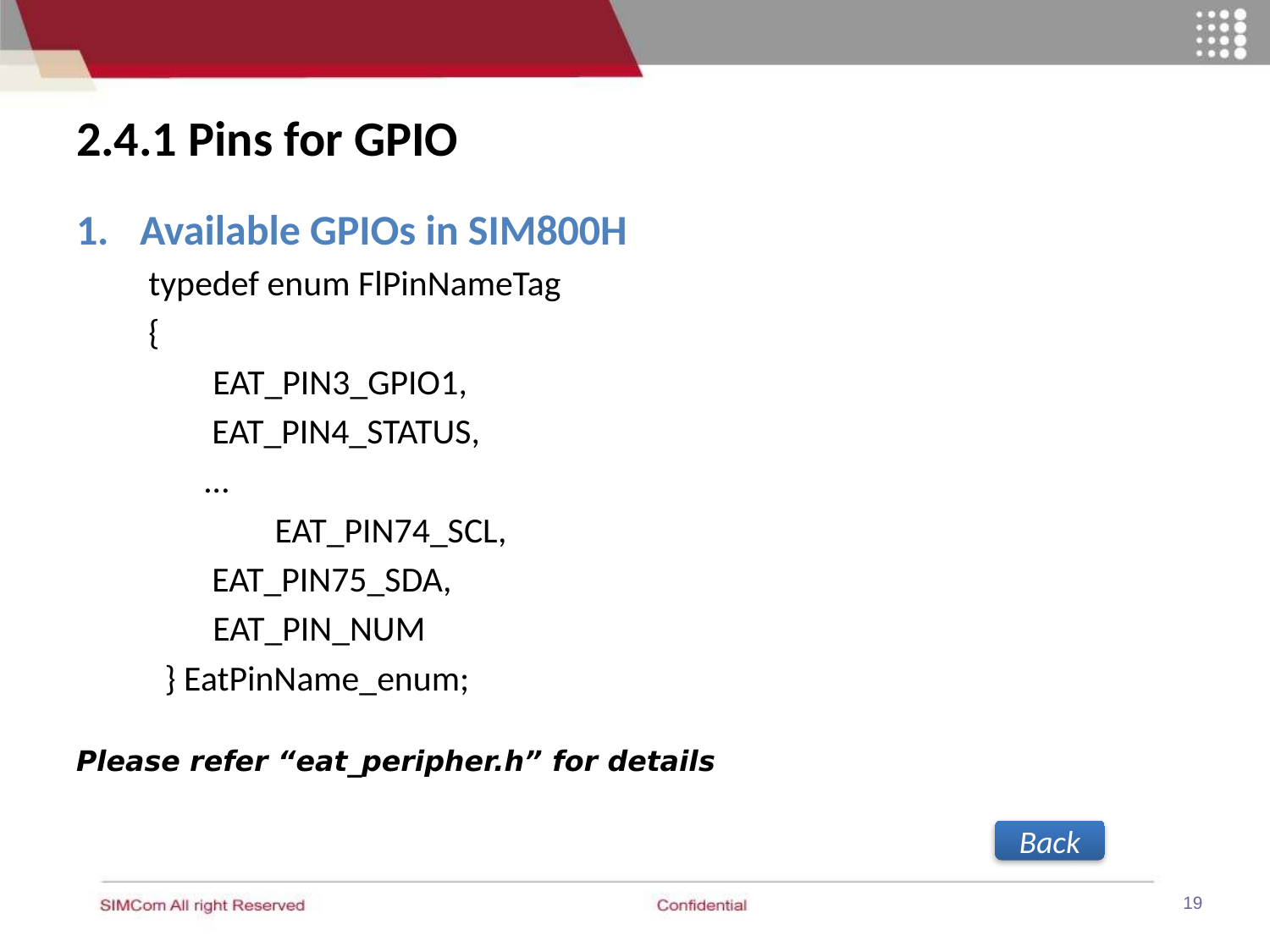

# 2.4.1 Pins for GPIO
Available GPIOs in SIM800H
         typedef enum FlPinNameTag
         {
                 EAT_PIN3_GPIO1,
	         EAT_PIN4_STATUS,
                …
         	 EAT_PIN74_SCL,
	         EAT_PIN75_SDA,
                 EAT_PIN_NUM
           } EatPinName_enum;

Please refer “eat_peripher.h” for details
Back